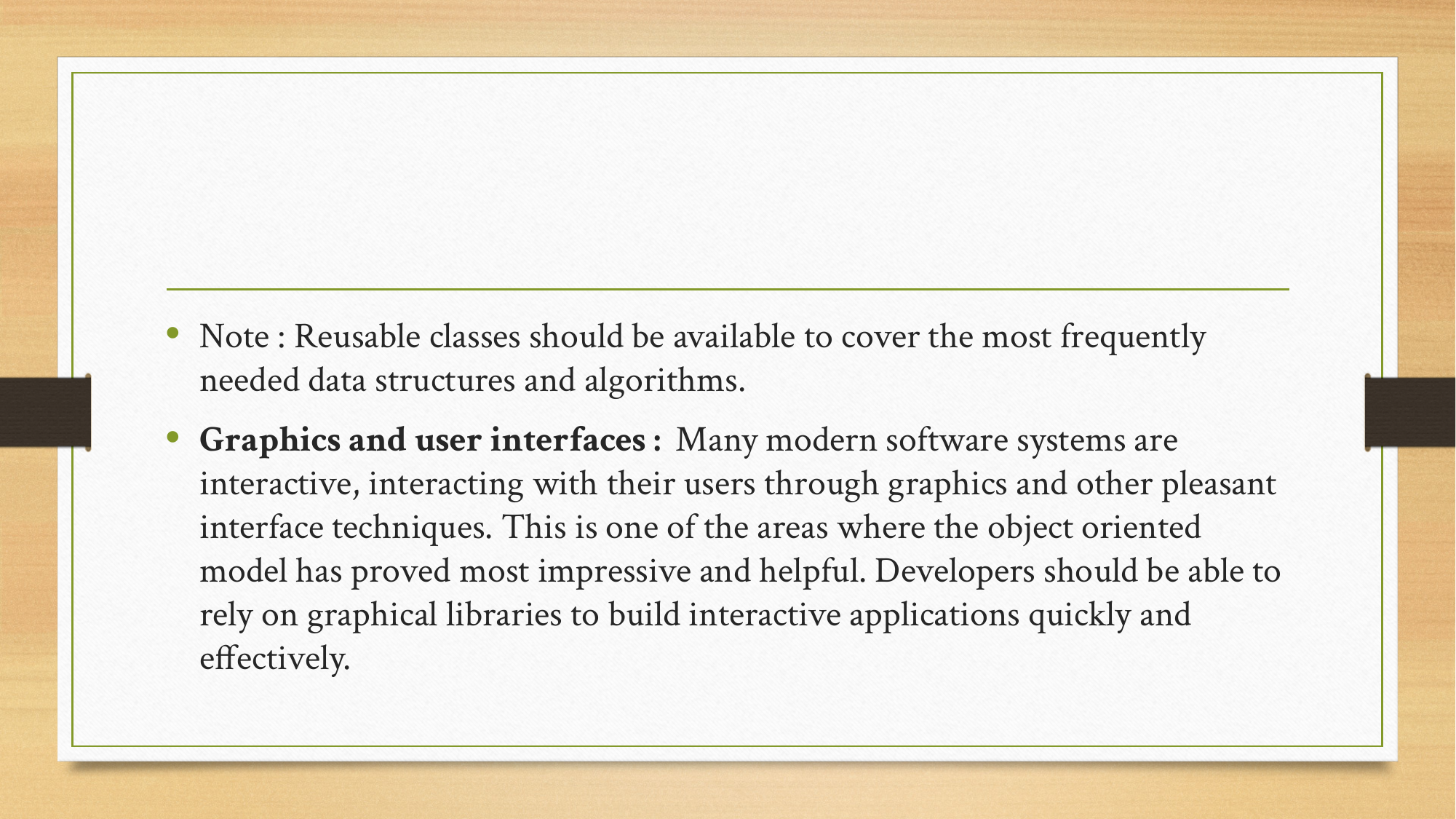

#
Note : Reusable classes should be available to cover the most frequently needed data structures and algorithms.
Graphics and user interfaces :  Many modern software systems are interactive, interacting with their users through graphics and other pleasant interface techniques. This is one of the areas where the object oriented model has proved most impressive and helpful. Developers should be able to rely on graphical libraries to build interactive applications quickly and effectively.